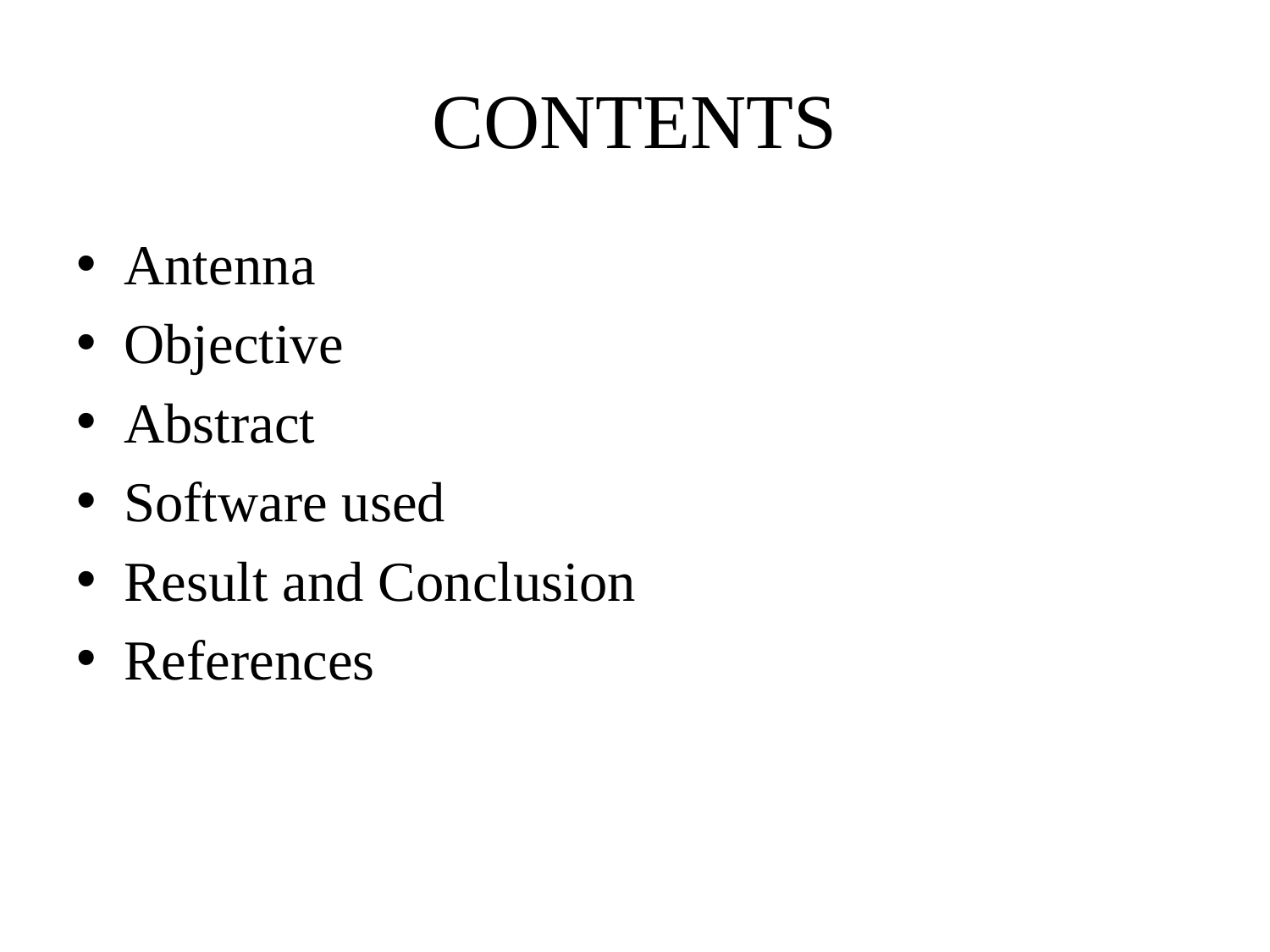

# CONTENTS
Antenna
Objective
Abstract
Software used
Result and Conclusion
References